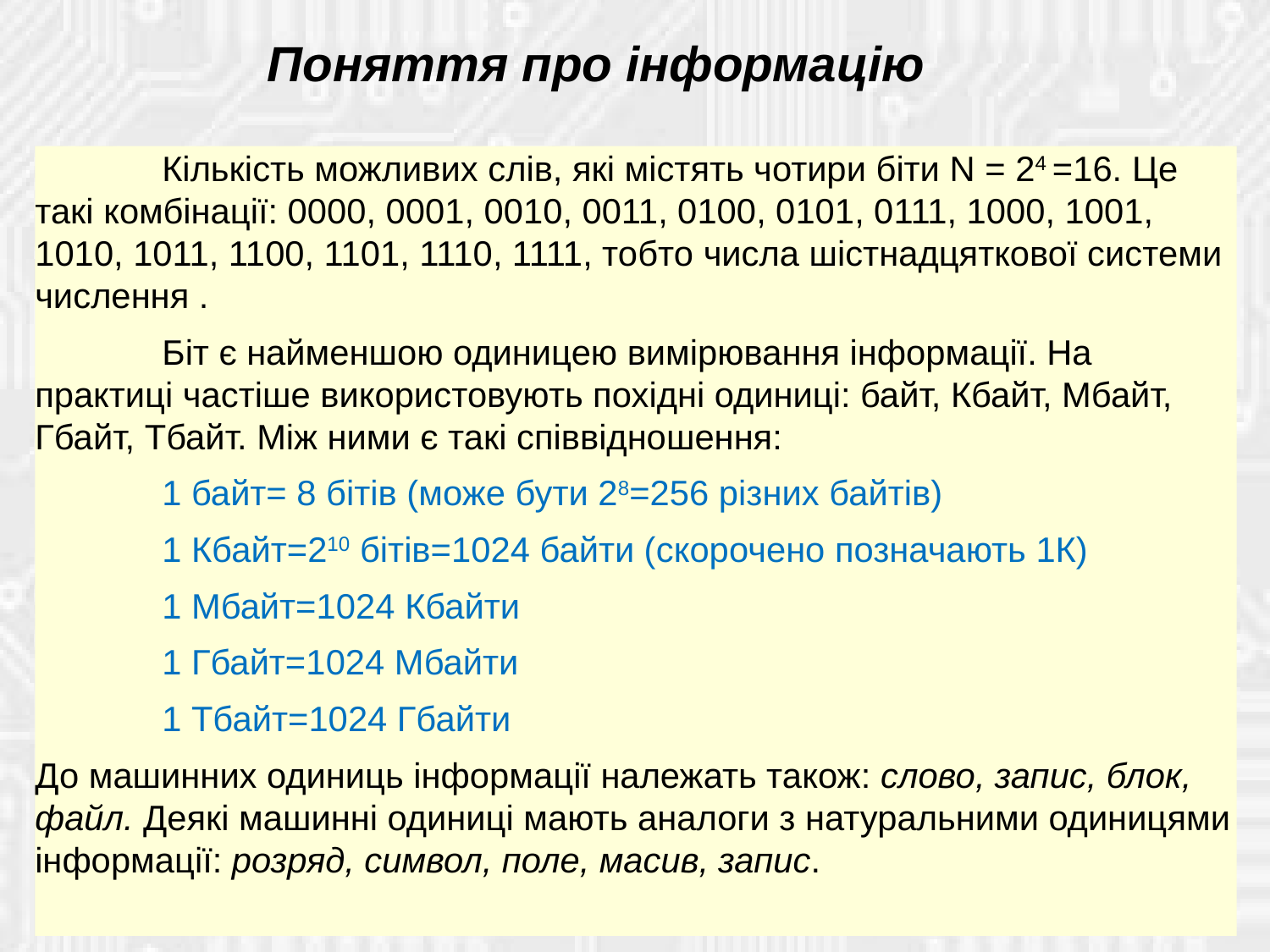

Поняття про інформацію
	Кількість можливих слів, які містять чотири біти N = 24 =16. Це такі комбінації: 0000, 0001, 0010, 0011, 0100, 0101, 0111, 1000, 1001, 1010, 1011, 1100, 1101, 1110, 1111, тобто числа шістнадцяткової системи числення .
	Біт є найменшою одиницею вимірювання інформації. На практиці частіше використовують похідні одиниці: байт, Кбайт, Мбайт, Гбайт, Тбайт. Між ними є такі співвідношення:
	1 байт= 8 бітів (може бути 28=256 різних байтів)
	1 Кбайт=210 бітів=1024 байти (скорочено позначають 1К)
	1 Мбайт=1024 Кбайти
	1 Гбайт=1024 Мбайти
	1 Тбайт=1024 Гбайти
До машинних одиниць інформації належать також: слово, запис, блок, файл. Деякі машинні одиниці мають аналоги з натуральними одиницями інформації: розряд, символ, поле, масив, запис.